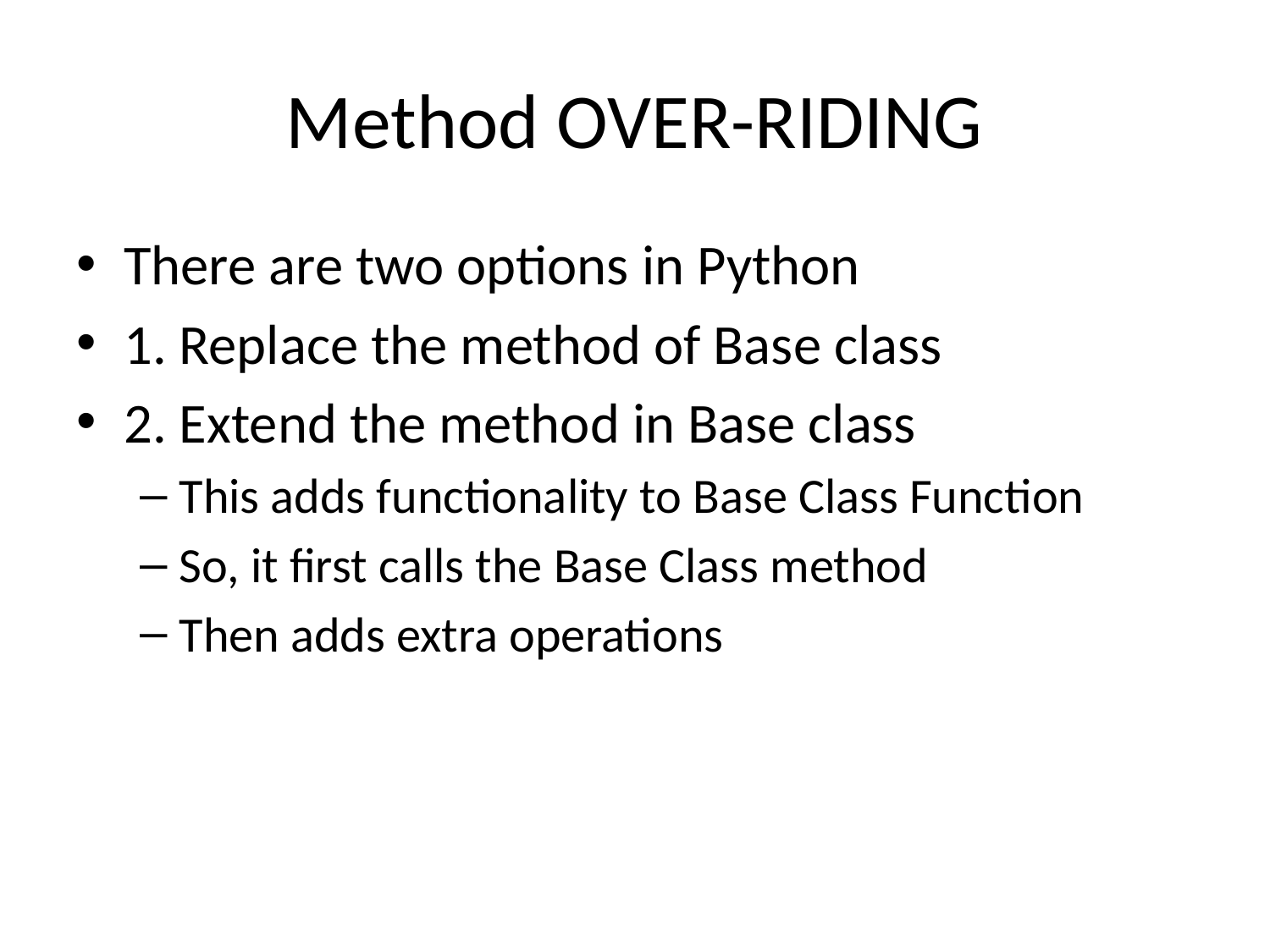

# Method OVER-RIDING
There are two options in Python
1. Replace the method of Base class
2. Extend the method in Base class
This adds functionality to Base Class Function
So, it first calls the Base Class method
Then adds extra operations